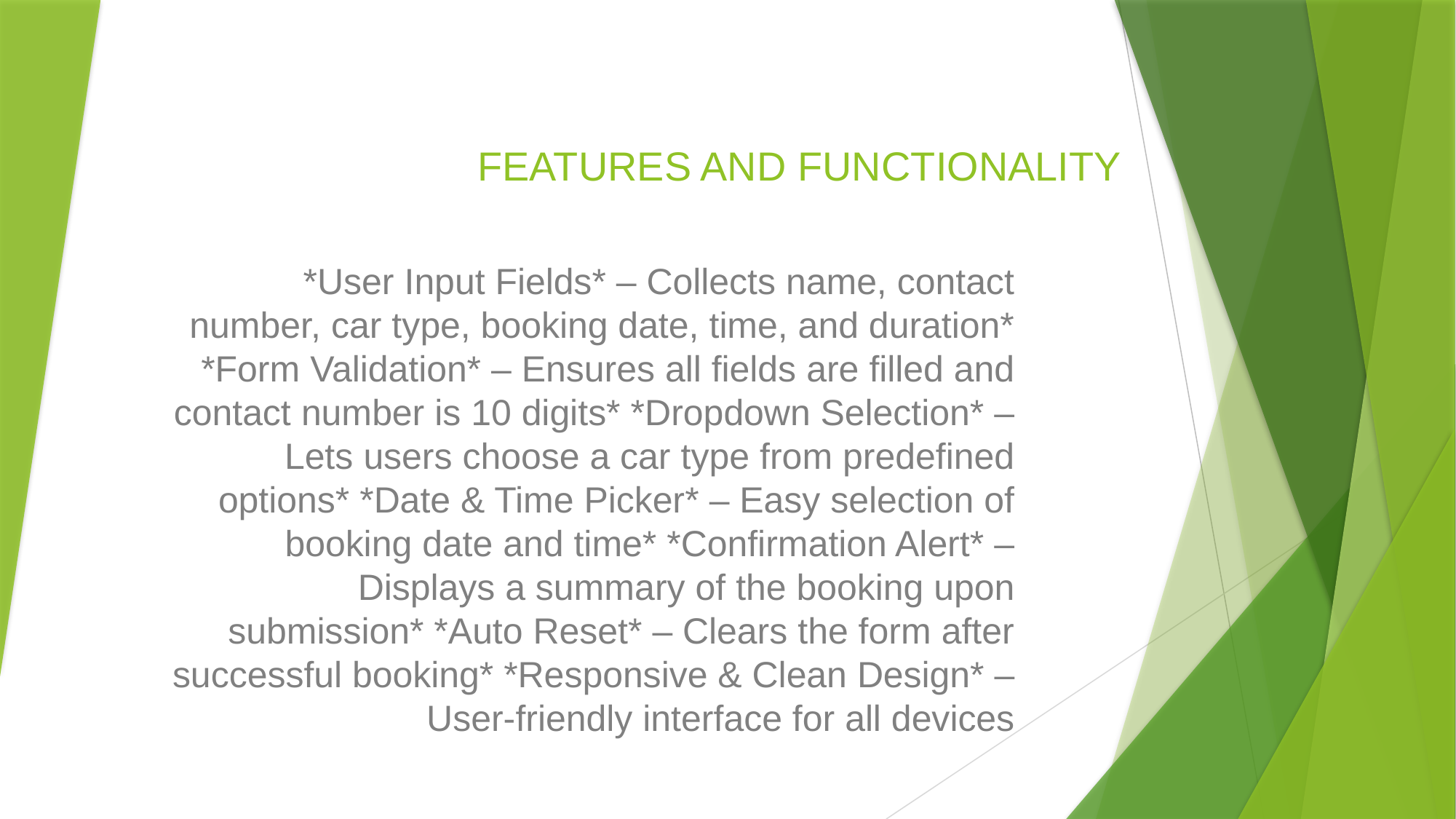

# FEATURES AND FUNCTIONALITY
*User Input Fields* – Collects name, contact number, car type, booking date, time, and duration* *Form Validation* – Ensures all fields are filled and contact number is 10 digits* *Dropdown Selection* – Lets users choose a car type from predefined options* *Date & Time Picker* – Easy selection of booking date and time* *Confirmation Alert* – Displays a summary of the booking upon submission* *Auto Reset* – Clears the form after successful booking* *Responsive & Clean Design* – User-friendly interface for all devices